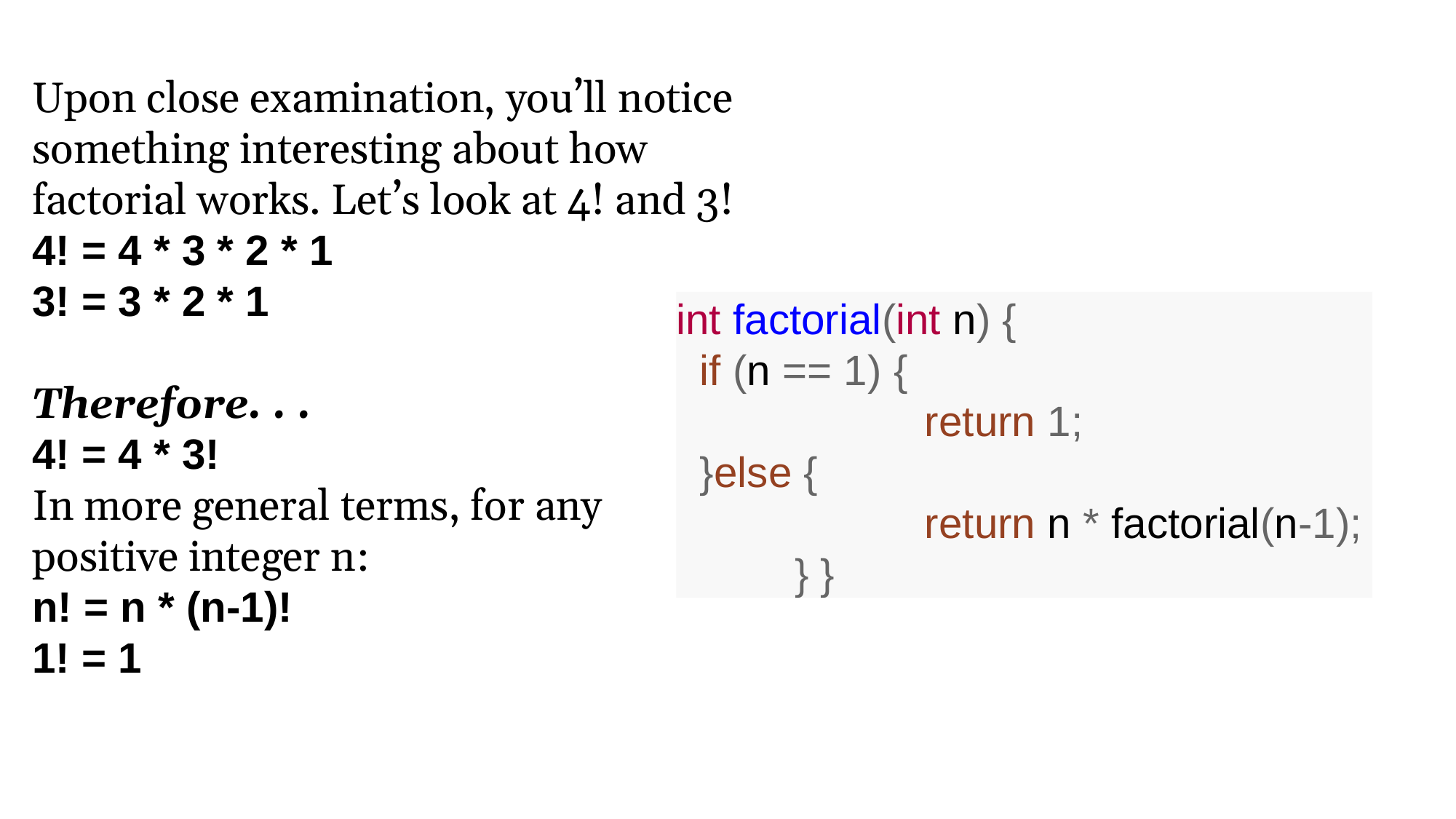

Upon close examination, you’ll notice something interesting about how factorial works. Let’s look at 4! and 3!
4! = 4 * 3 * 2 * 1
3! = 3 * 2 * 1

Therefore. . .
4! = 4 * 3!
In more general terms, for any positive integer n:
n! = n * (n-1)!
1! = 1

int factorial(int n) {
  if (n == 1) {
                     return 1;
  }else {
                     return n * factorial(n-1);
          } }